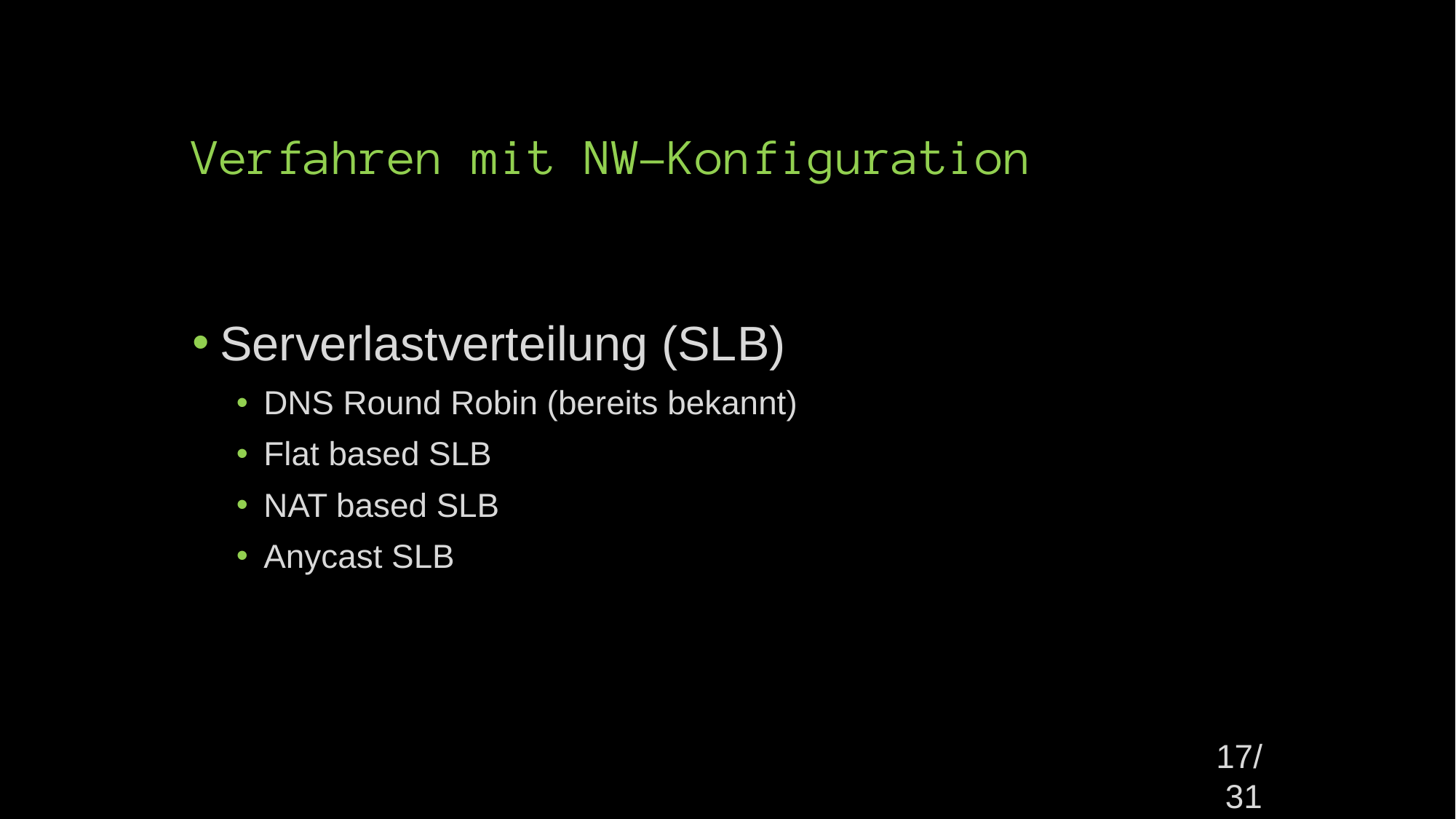

# Verfahren mit NW-Konfiguration
Serverlastverteilung (SLB)
DNS Round Robin (bereits bekannt)
Flat based SLB
NAT based SLB
Anycast SLB
17/31